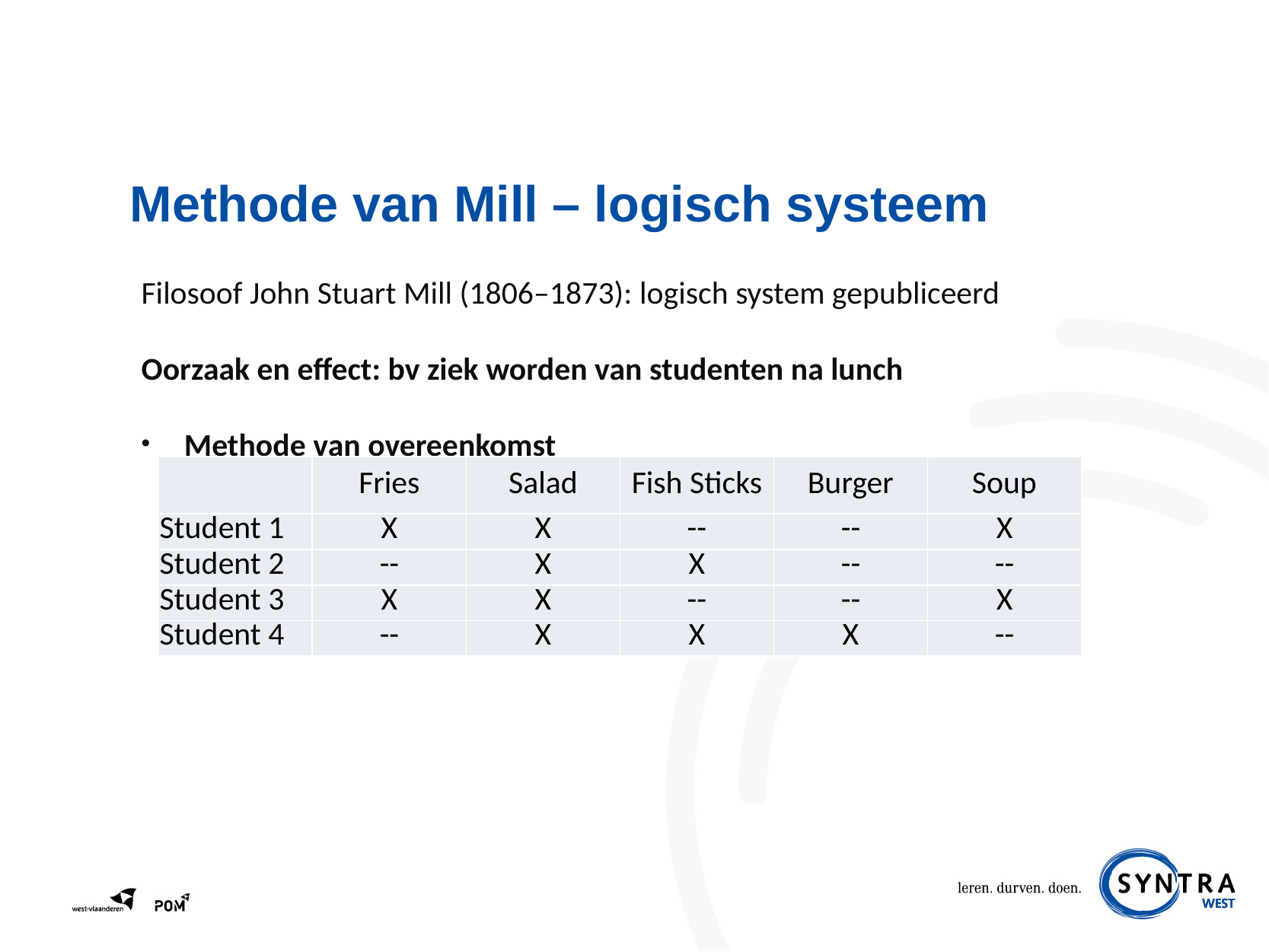

# Methode van Mill – logisch systeem
Filosoof John Stuart Mill (1806–1873): logisch system gepubliceerd

Oorzaak en effect: bv ziek worden van studenten na lunch

Methode van overeenkomst
|  | Fries | Salad | Fish Sticks | Burger | Soup |
| --- | --- | --- | --- | --- | --- |
| Student 1 | X | X | -- | -- | X |
| Student 2 | -- | X | X | -- | -- |
| Student 3 | X | X | -- | -- | X |
| Student 4 | -- | X | X | X | -- |